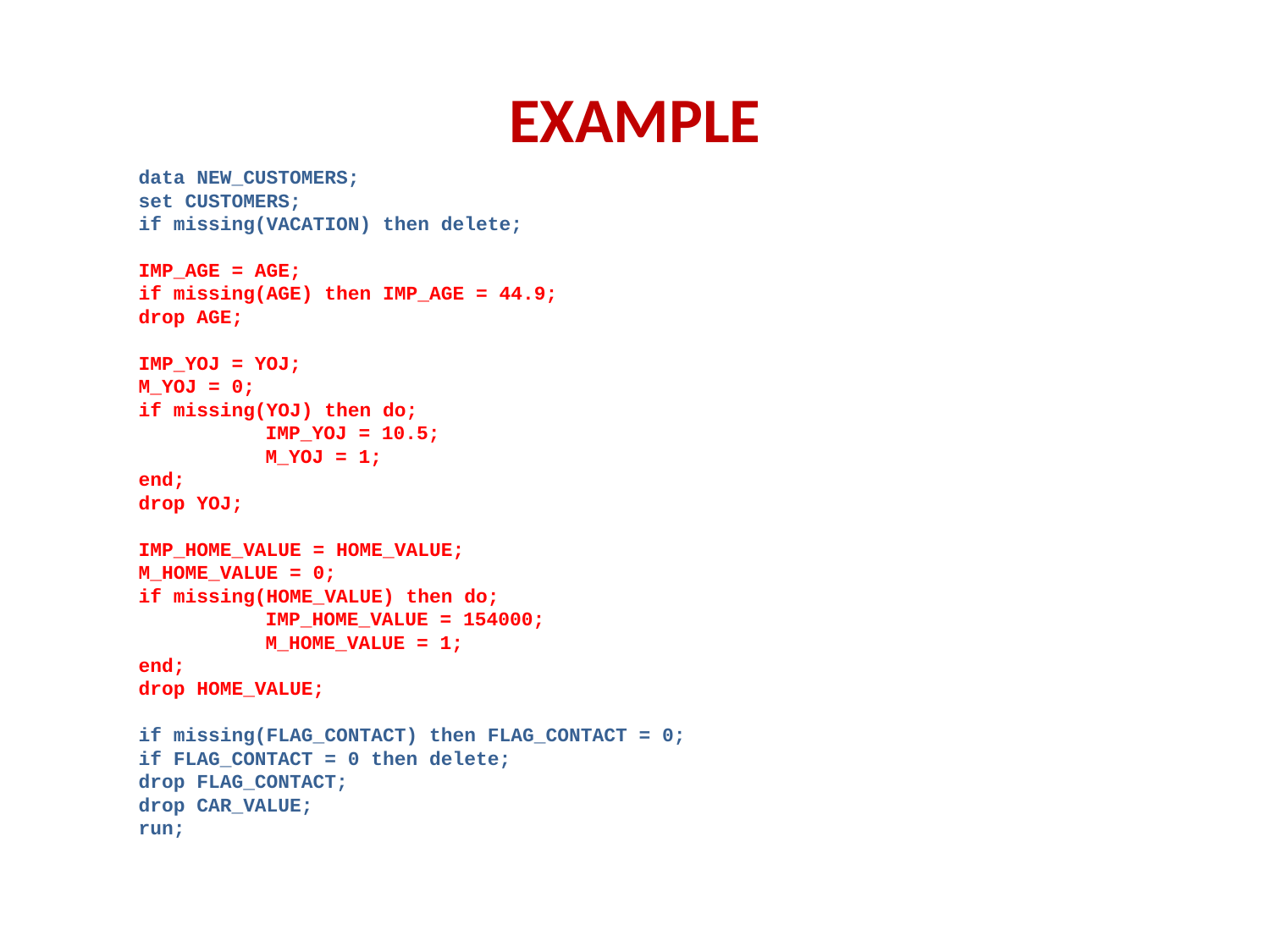

# EXAMPLE
data NEW_CUSTOMERS;
set CUSTOMERS;
if missing(VACATION) then delete;

IMP_AGE = AGE;
if missing(AGE) then IMP_AGE = 44.9;
drop AGE;

IMP_YOJ = YOJ;
M_YOJ = 0;
if missing(YOJ) then do;
	IMP_YOJ = 10.5;
	M_YOJ = 1;
end;
drop YOJ;

IMP_HOME_VALUE = HOME_VALUE;
M_HOME_VALUE = 0;
if missing(HOME_VALUE) then do;
	IMP_HOME_VALUE = 154000;
	M_HOME_VALUE = 1;
end;
drop HOME_VALUE;

if missing(FLAG_CONTACT) then FLAG_CONTACT = 0;
if FLAG_CONTACT = 0 then delete;
drop FLAG_CONTACT;
drop CAR_VALUE;
run;